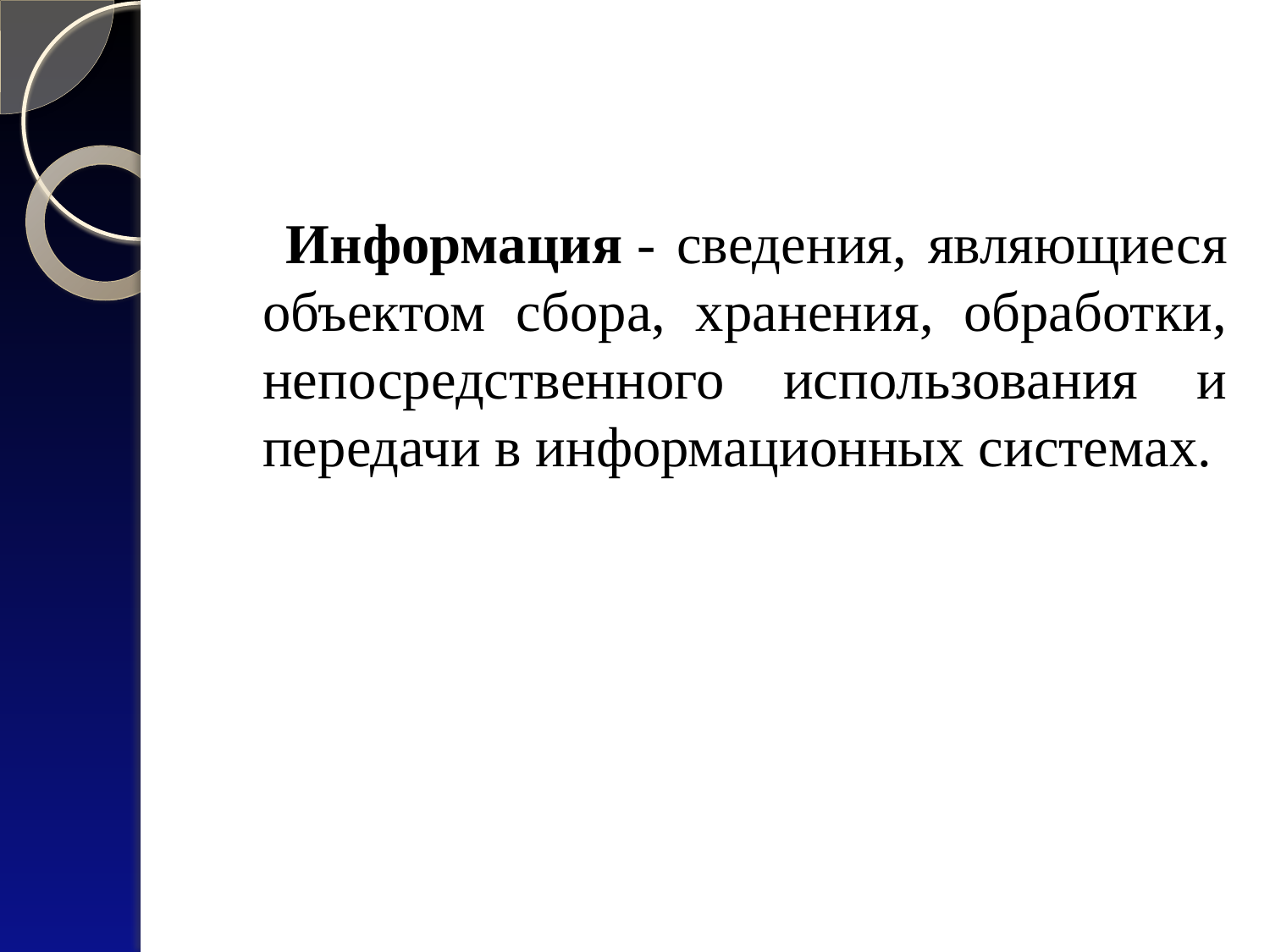

#
   Информация - сведения, являющиеся объектом сбора, хранения, обработки, непосредственного использования и передачи в информационных системах.